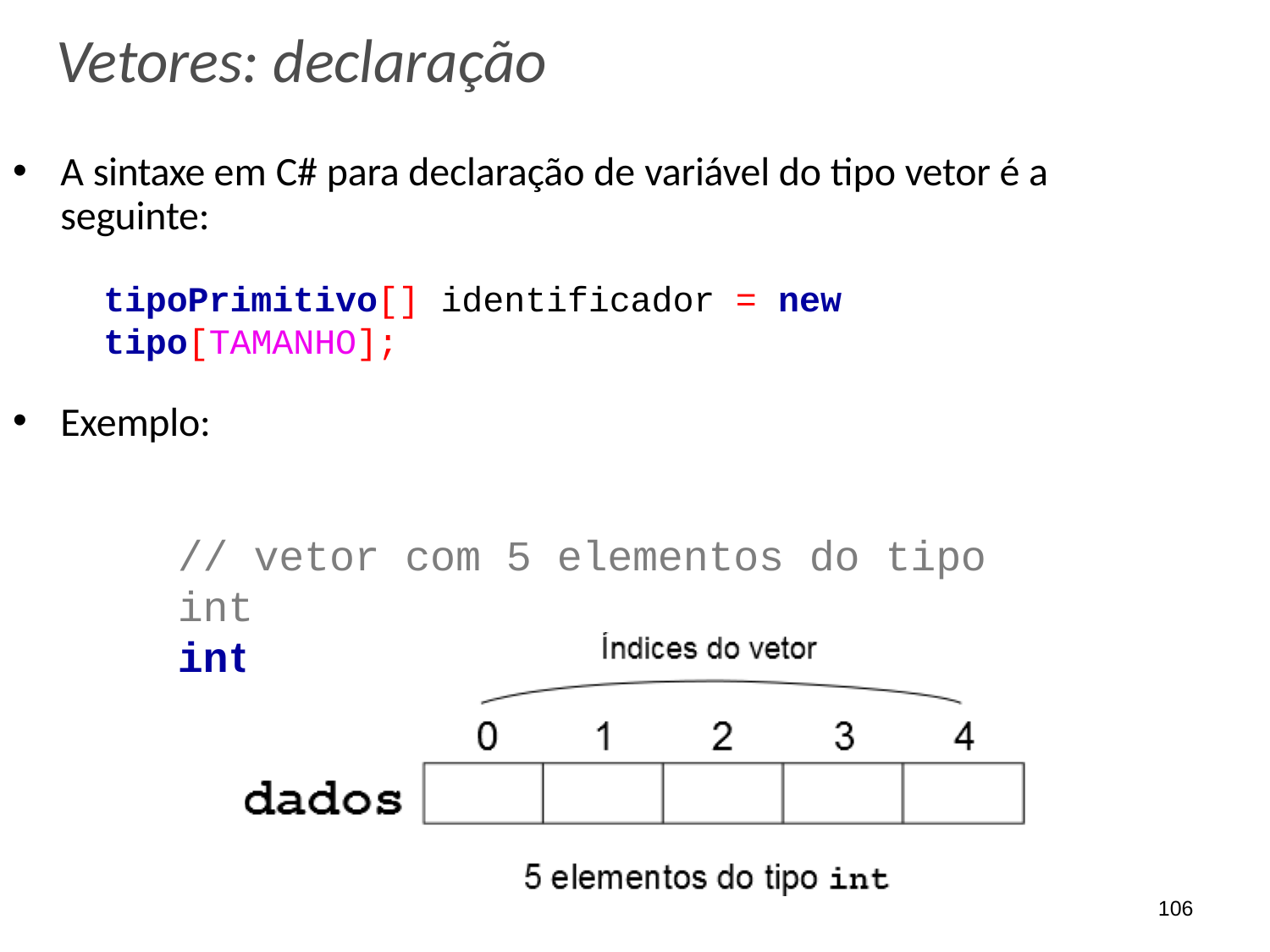

# Vetores: declaração
A sintaxe em C# para declaração de variável do tipo vetor é a  seguinte:

tipoPrimitivo[] identificador = new tipo[TAMANHO];
Exemplo:

// vetor com 5 elementos do tipo int
int[] dados = new int[5];

106